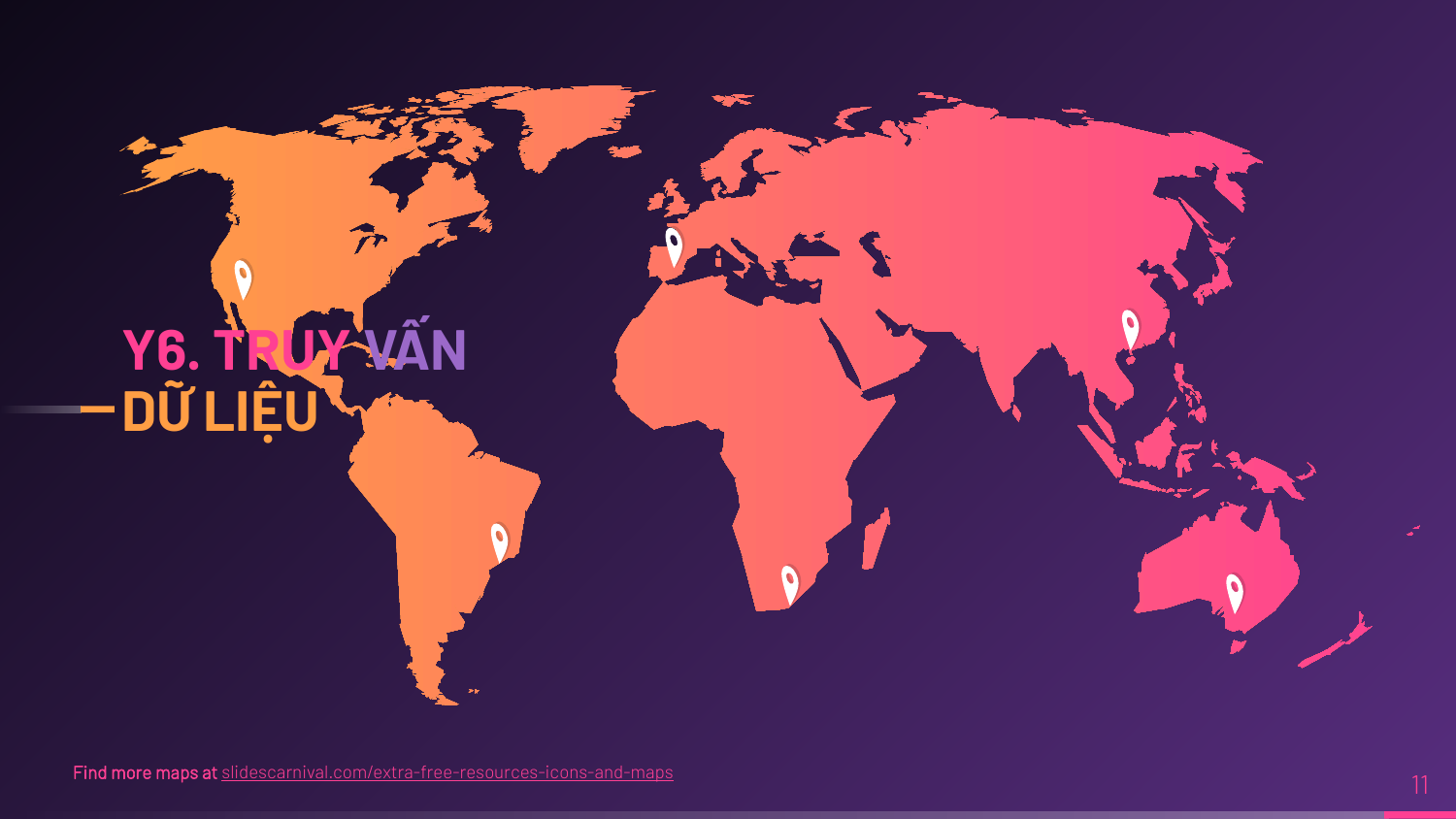

Y6. TRUY VẤN
DỮ LIỆU

11
Find more maps at slidescarnival.com/extra-free-resources-icons-and-maps